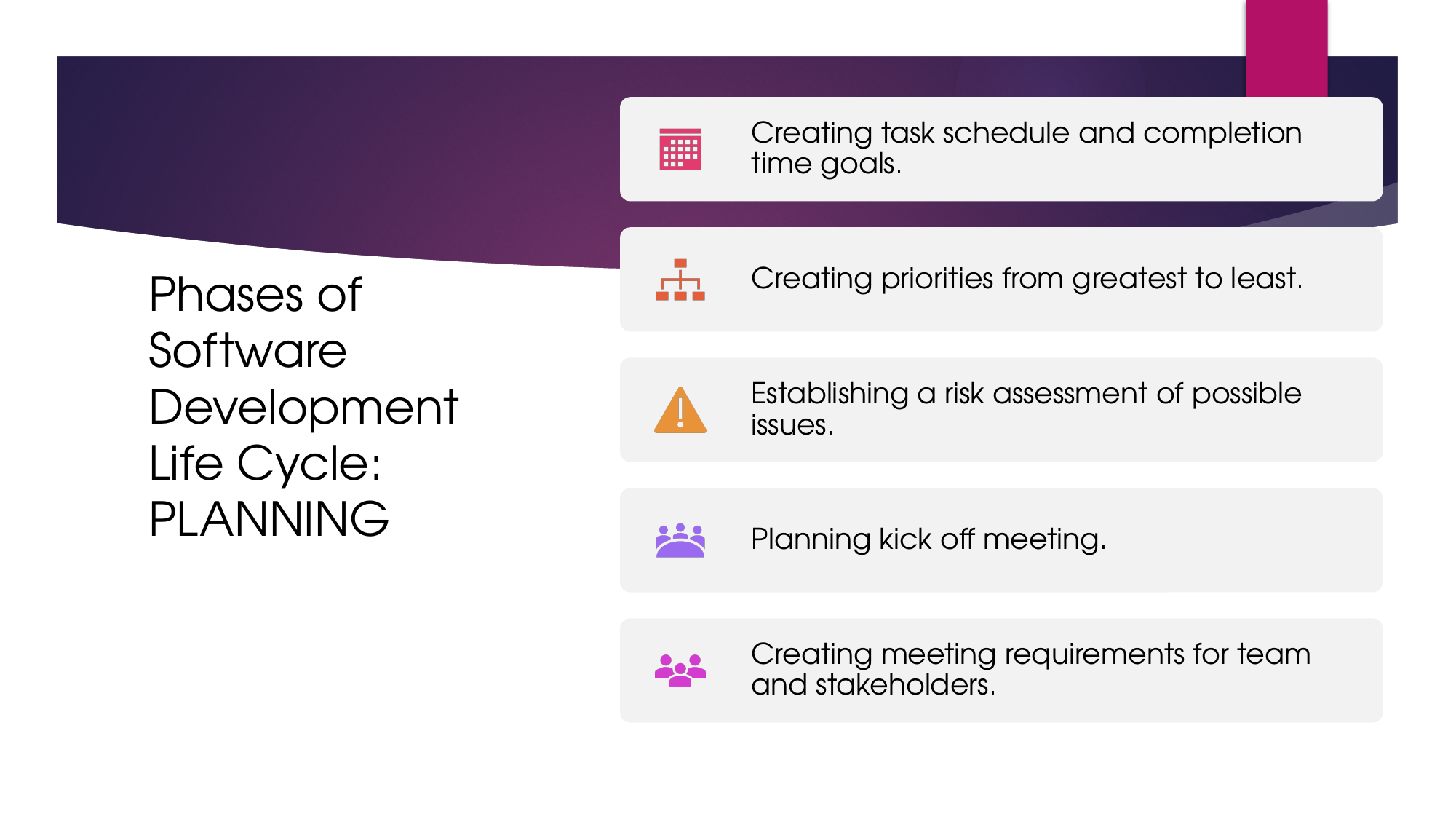

Creating task schedule and completion time goals.
Creating priorities from greatest to least.
Establishing a risk assessment of possible issues.
Planning kick off meeting.
Creating meeting requirements for team and stakeholders.
# Phases of Software Development Life Cycle: PLANNING